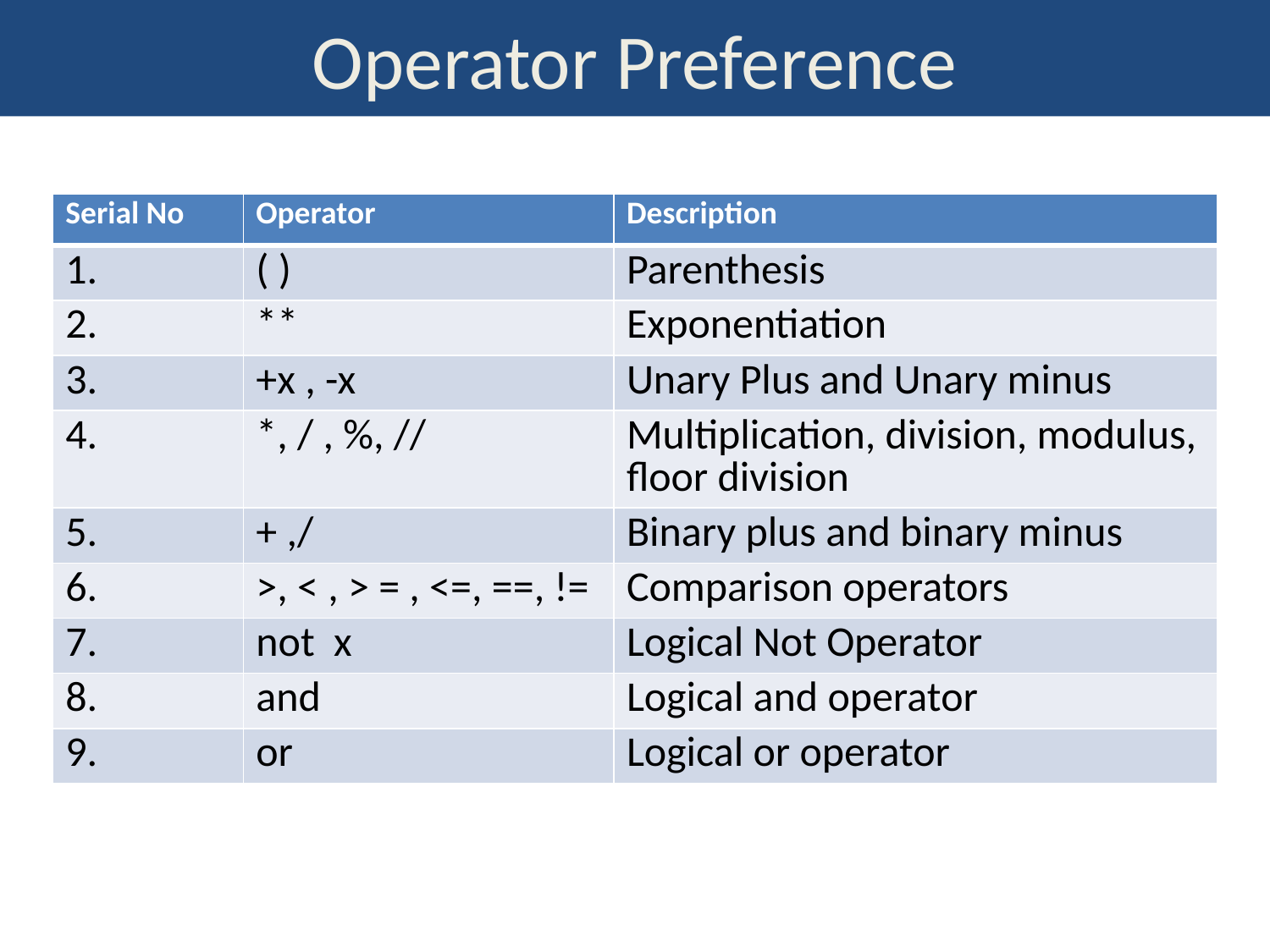

# Operator Preference
| Serial No | Operator | Description |
| --- | --- | --- |
| 1. | ( ) | Parenthesis |
| 2. | \*\* | Exponentiation |
| 3. | +x , -x | Unary Plus and Unary minus |
| 4. | \*, / , %, // | Multiplication, division, modulus, floor division |
| 5. | + ,/ | Binary plus and binary minus |
| 6. | >, < , > = , <=, ==, != | Comparison operators |
| 7. | not x | Logical Not Operator |
| 8. | and | Logical and operator |
| 9. | or | Logical or operator |